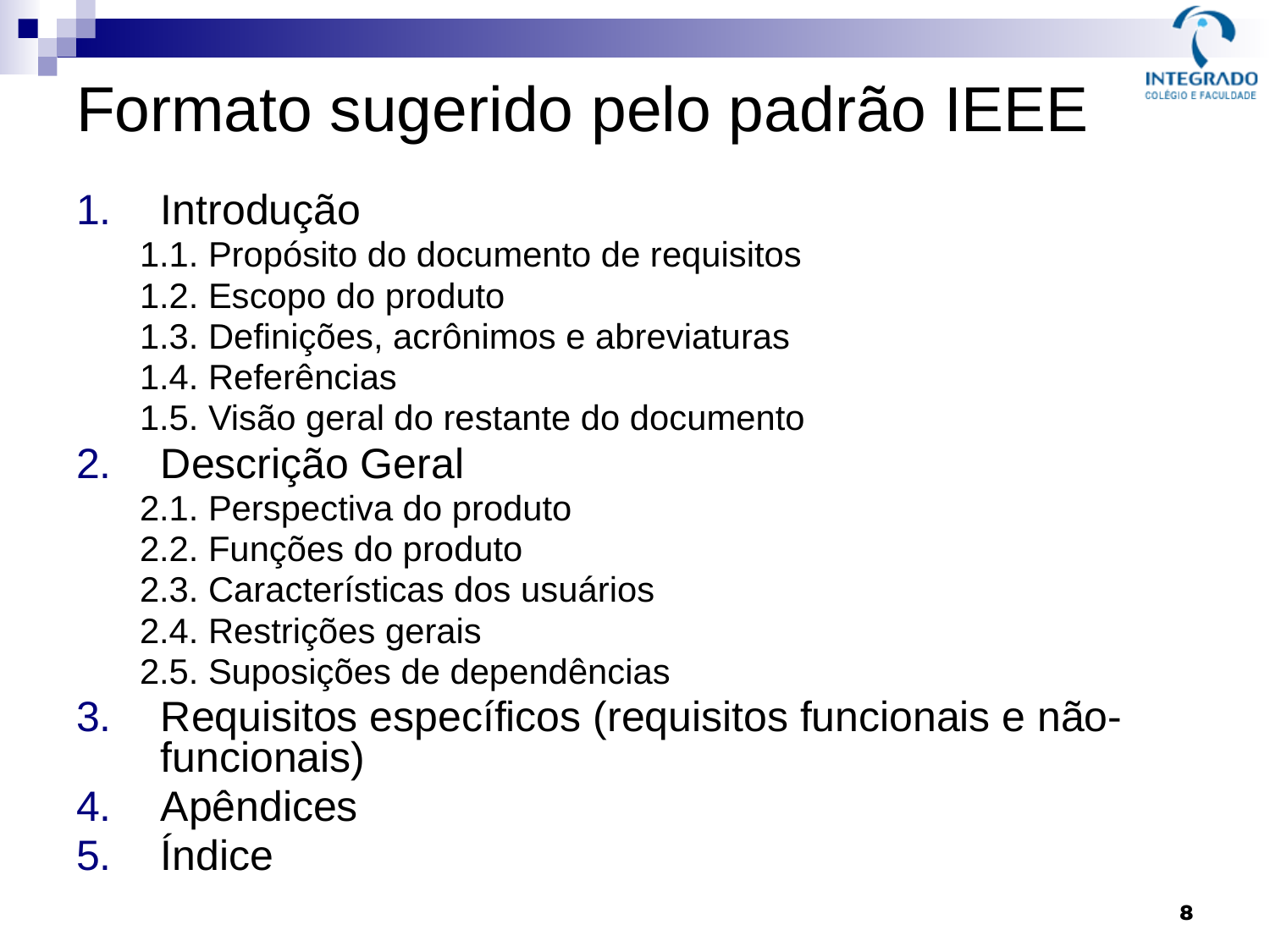

# Formato sugerido pelo padrão IEEE
Introdução
1.1. Propósito do documento de requisitos
1.2. Escopo do produto
1.3. Definições, acrônimos e abreviaturas
1.4. Referências
1.5. Visão geral do restante do documento
Descrição Geral
2.1. Perspectiva do produto
2.2. Funções do produto
2.3. Características dos usuários
2.4. Restrições gerais
2.5. Suposições de dependências
Requisitos específicos (requisitos funcionais e não-funcionais)
Apêndices
Índice
8